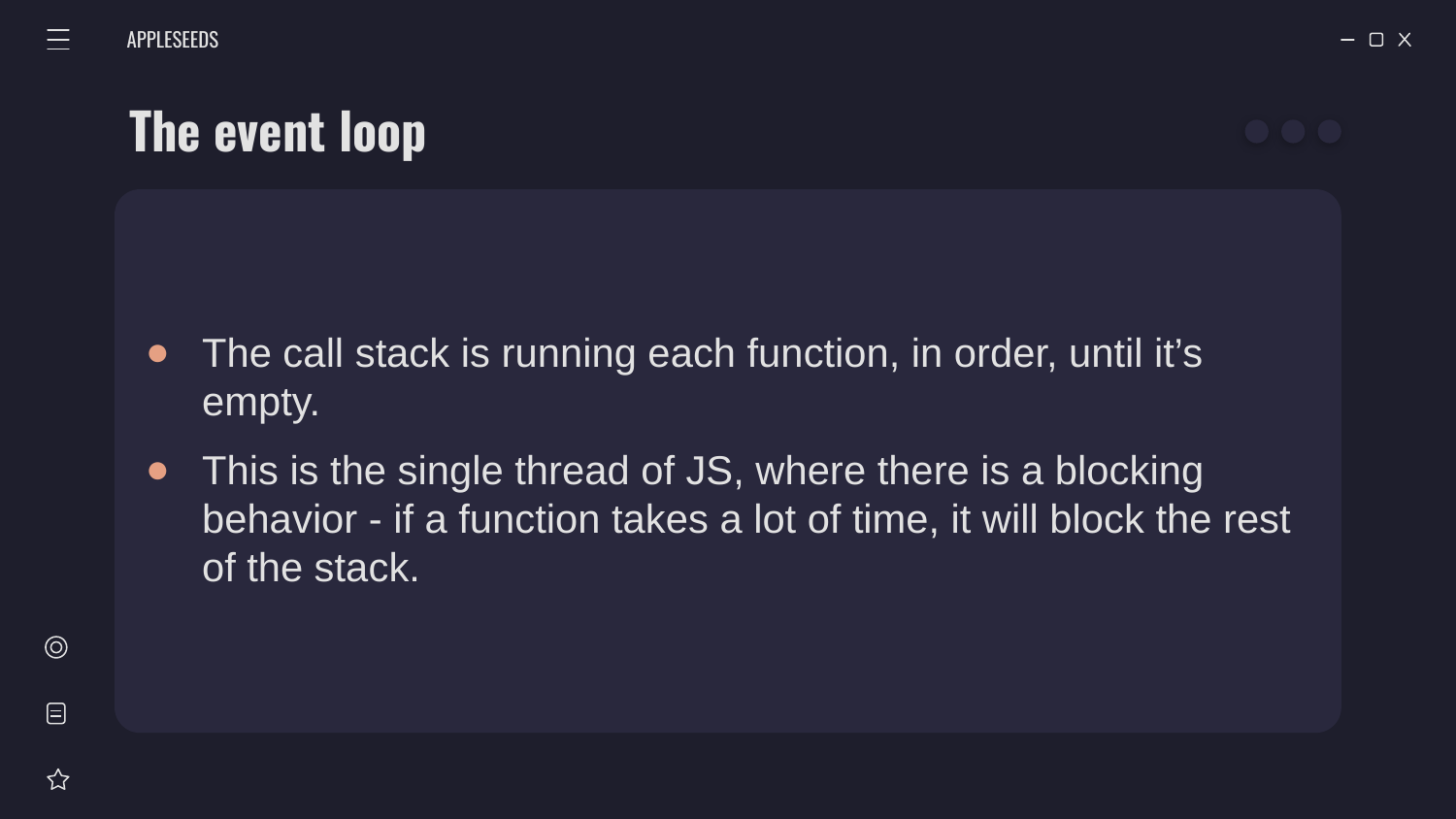

APPLESEEDS

# The event loop

The call stack is running each function, in order, until it’s empty.
This is the single thread of JS, where there is a blocking behavior - if a function takes a lot of time, it will block the rest of the stack.